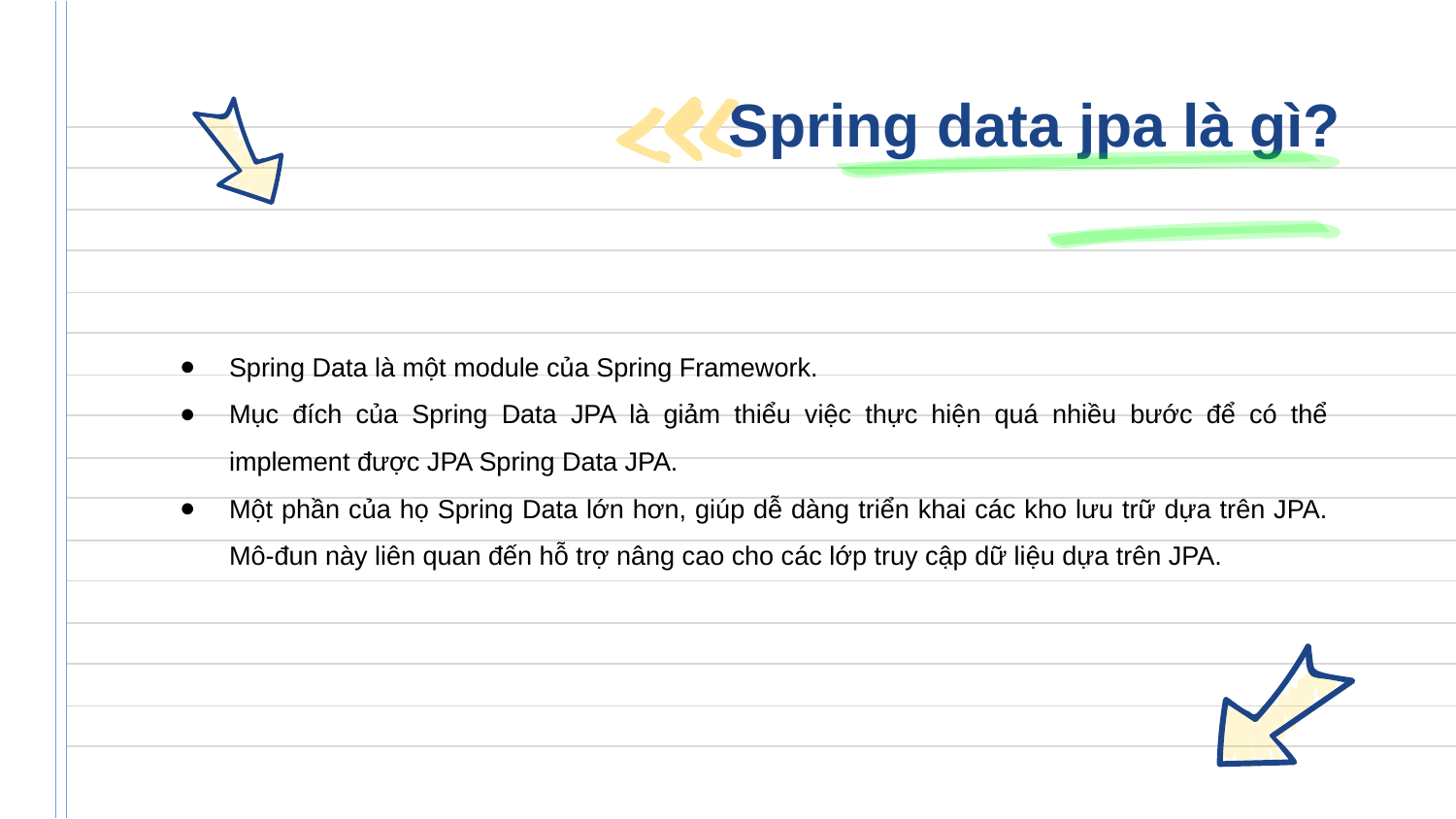

# Spring data jpa là gì?

Spring Data là một module của Spring Framework.
Mục đích của Spring Data JPA là giảm thiểu việc thực hiện quá nhiều bước để có thể implement được JPA Spring Data JPA.
Một phần của họ Spring Data lớn hơn, giúp dễ dàng triển khai các kho lưu trữ dựa trên JPA. Mô-đun này liên quan đến hỗ trợ nâng cao cho các lớp truy cập dữ liệu dựa trên JPA.